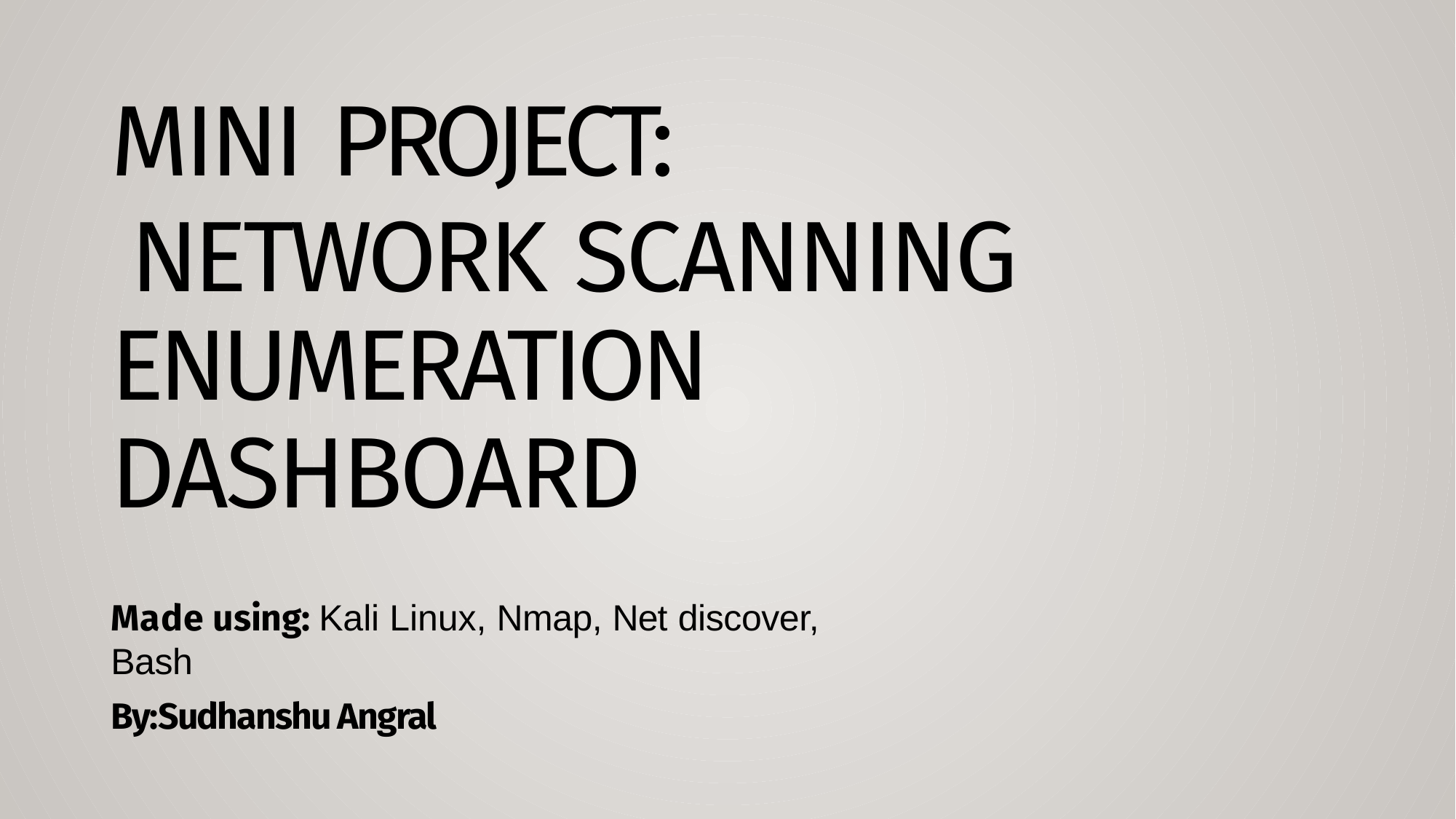

# Mini Project:
Network Scanning  Enumeration dashboard
Made using: Kali Linux, Nmap, Net discover, Bash
By:Sudhanshu Angral